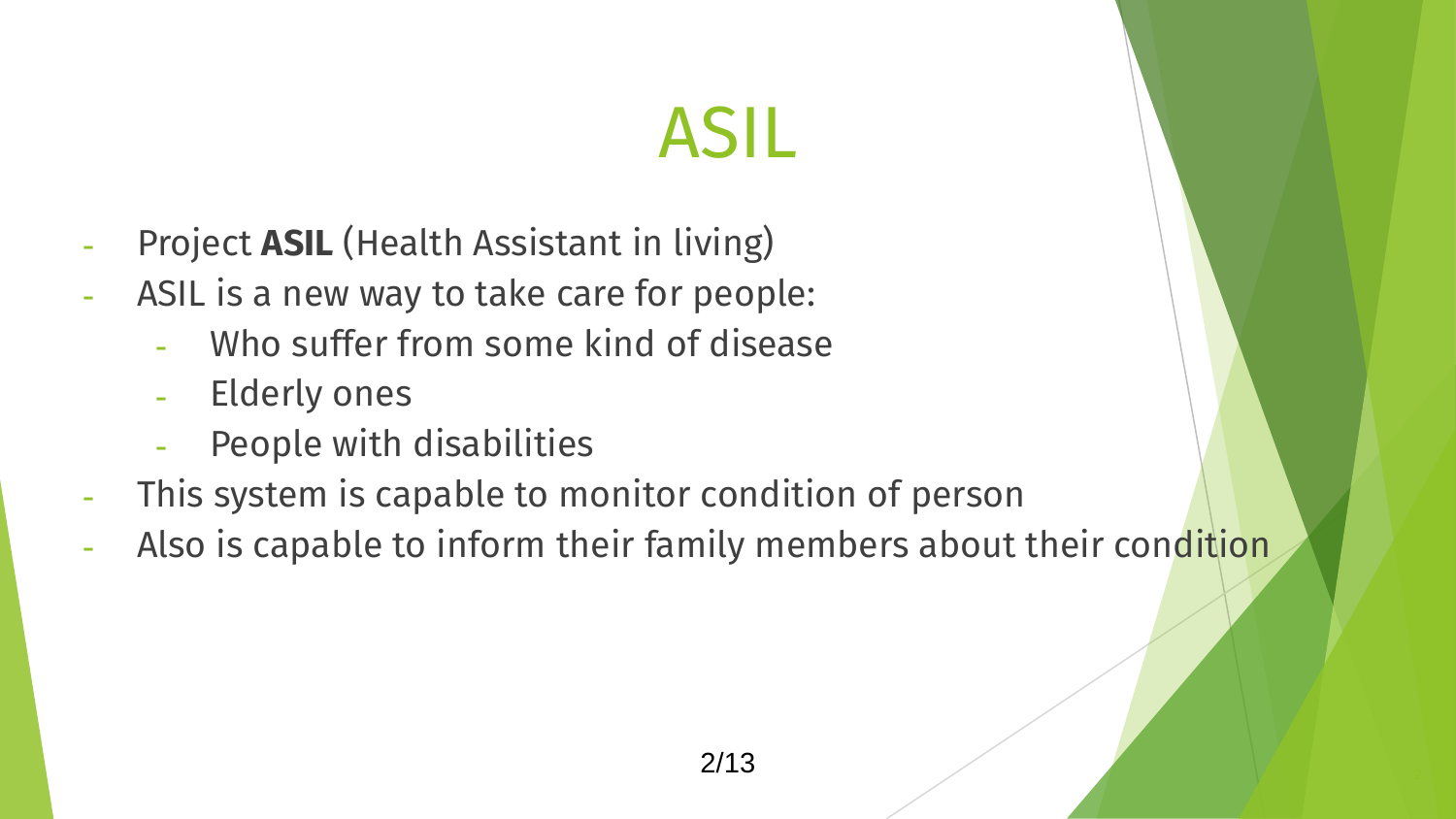

# ASIL
Project ASIL (Health Assistant in living)
ASIL is a new way to take care for people:
Who suffer from some kind of disease
Elderly ones
People with disabilities
This system is capable to monitor condition of person
Also is capable to inform their family members about their condition

2/13
2